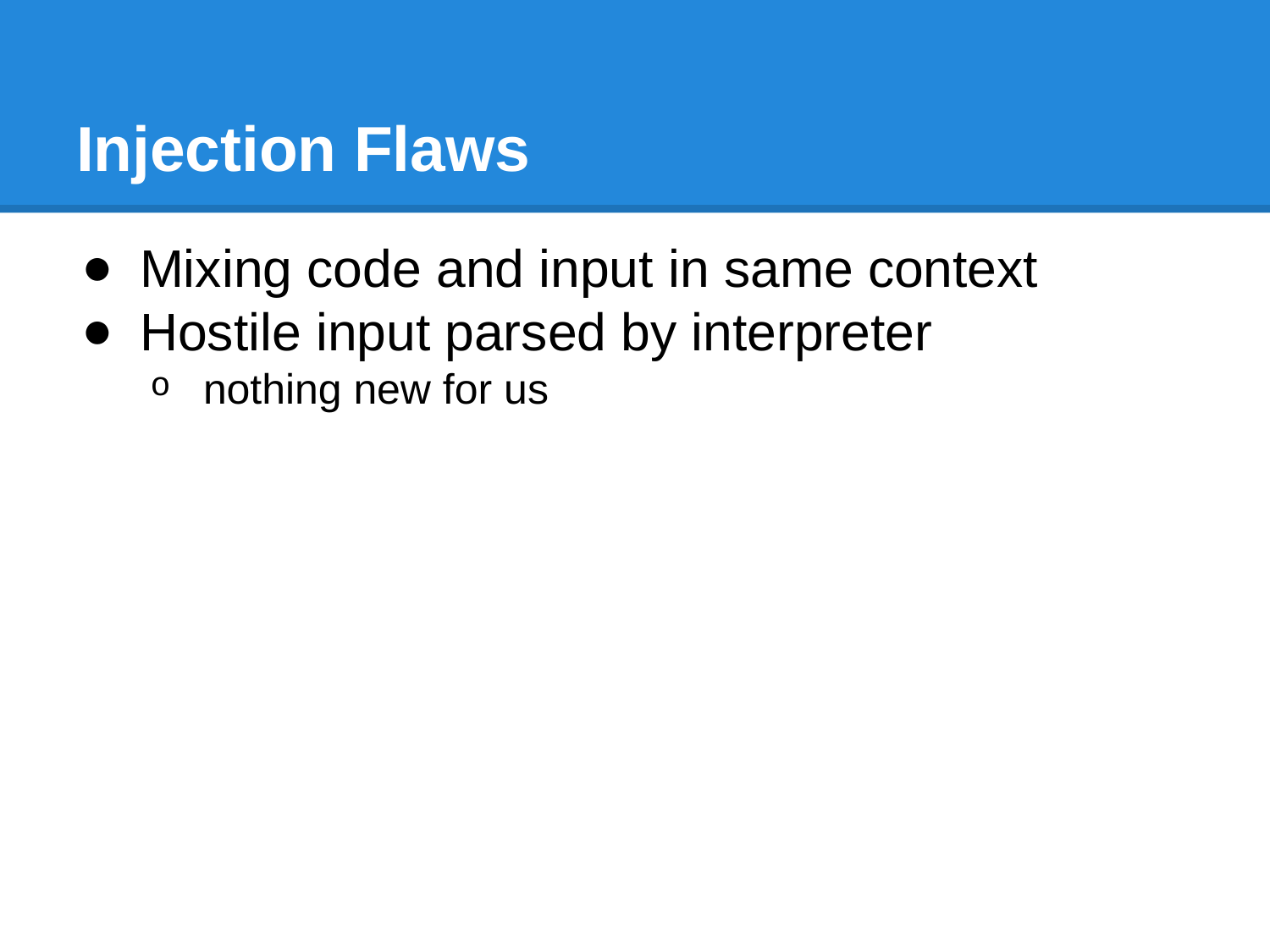

# Injection Flaws
Mixing code and input in same context
Hostile input parsed by interpreter
nothing new for us